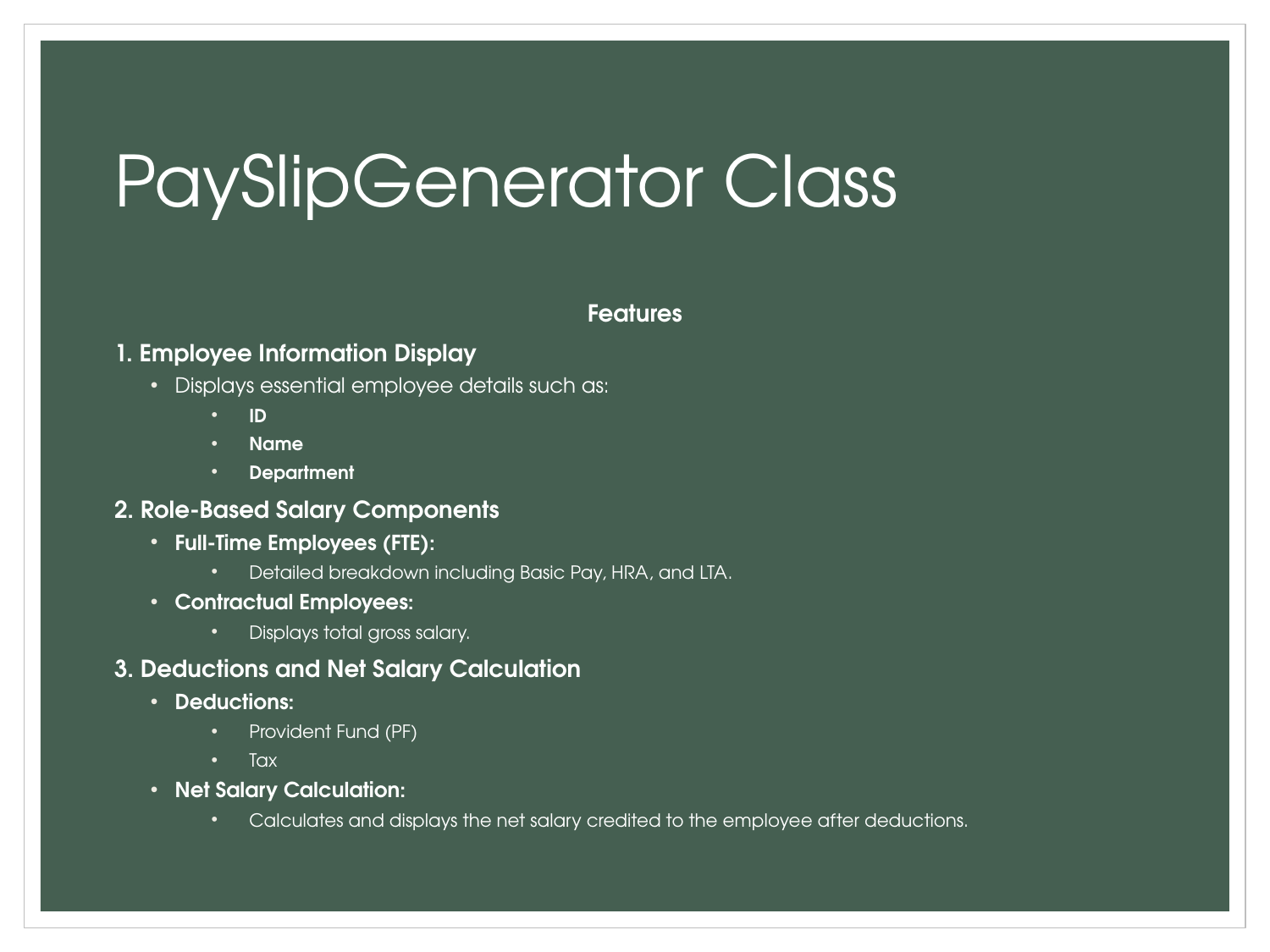

# PaySlipGenerator Class
Features
1. Employee Information Display
Displays essential employee details such as:
ID
Name
Department
2. Role-Based Salary Components
Full-Time Employees (FTE):
Detailed breakdown including Basic Pay, HRA, and LTA.
Contractual Employees:
Displays total gross salary.
3. Deductions and Net Salary Calculation
Deductions:
Provident Fund (PF)
Tax
Net Salary Calculation:
Calculates and displays the net salary credited to the employee after deductions.